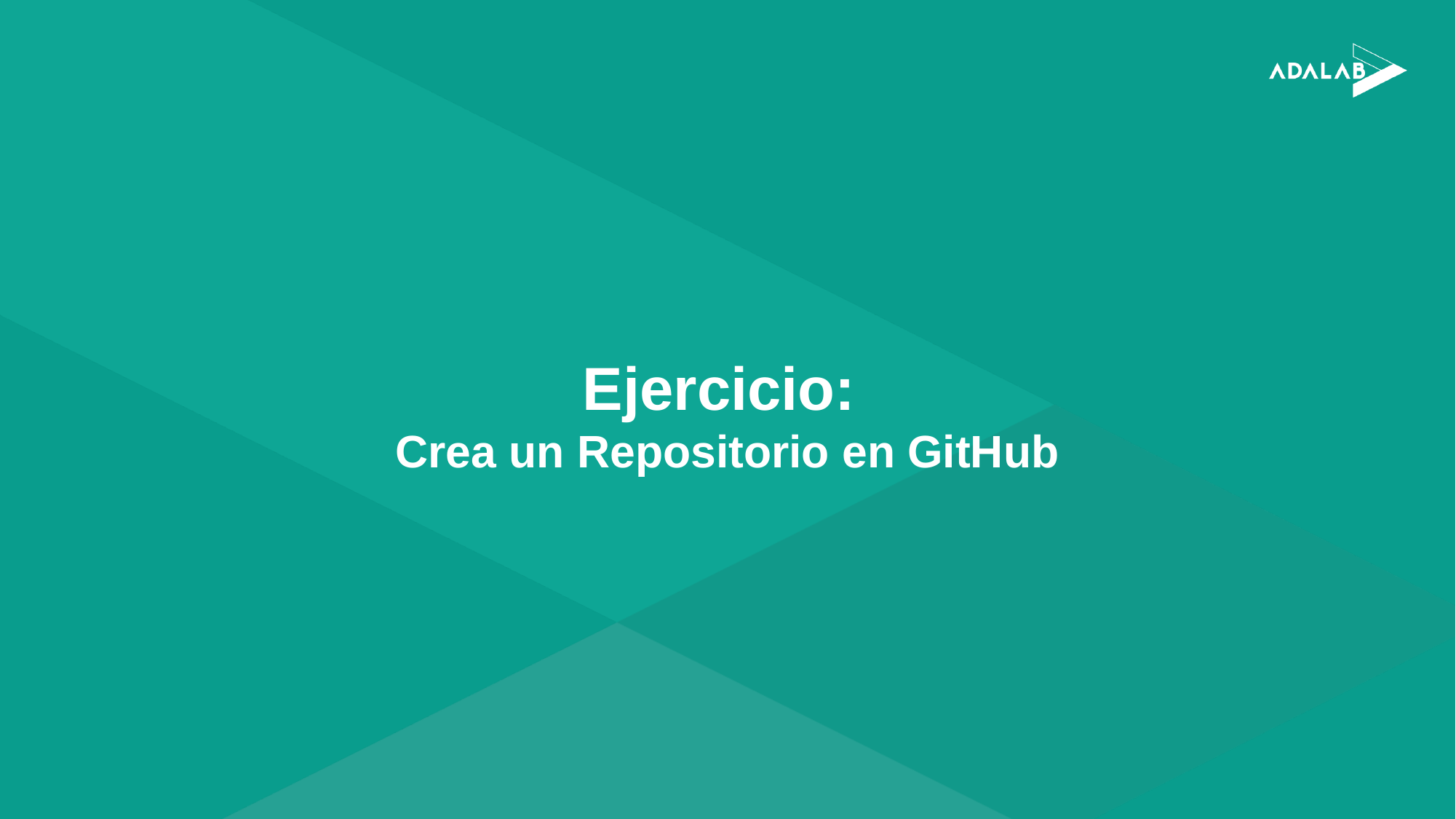

# Ejercicio:
Crea un Repositorio en GitHub